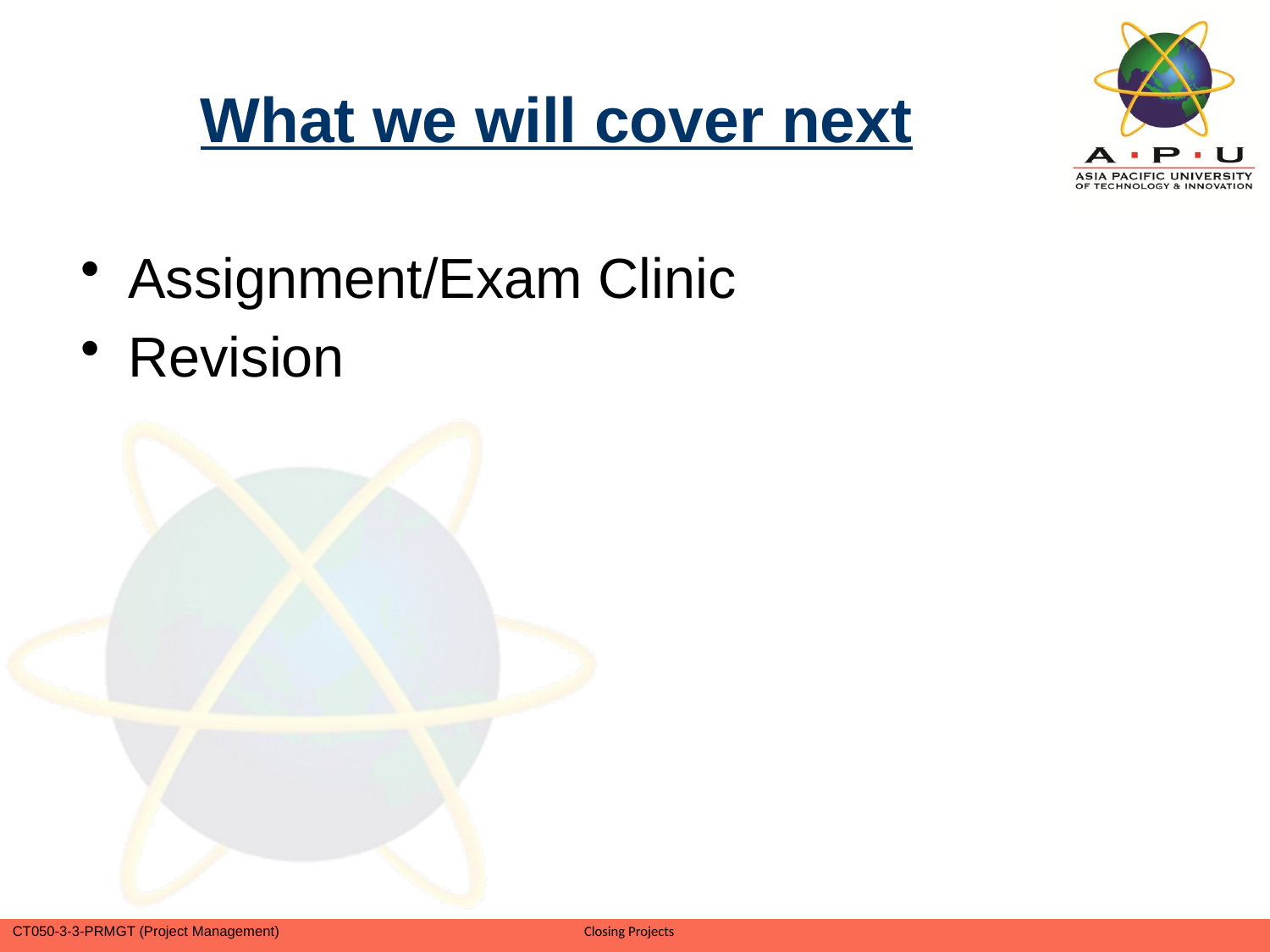

# What we will cover next
Assignment/Exam Clinic
Revision